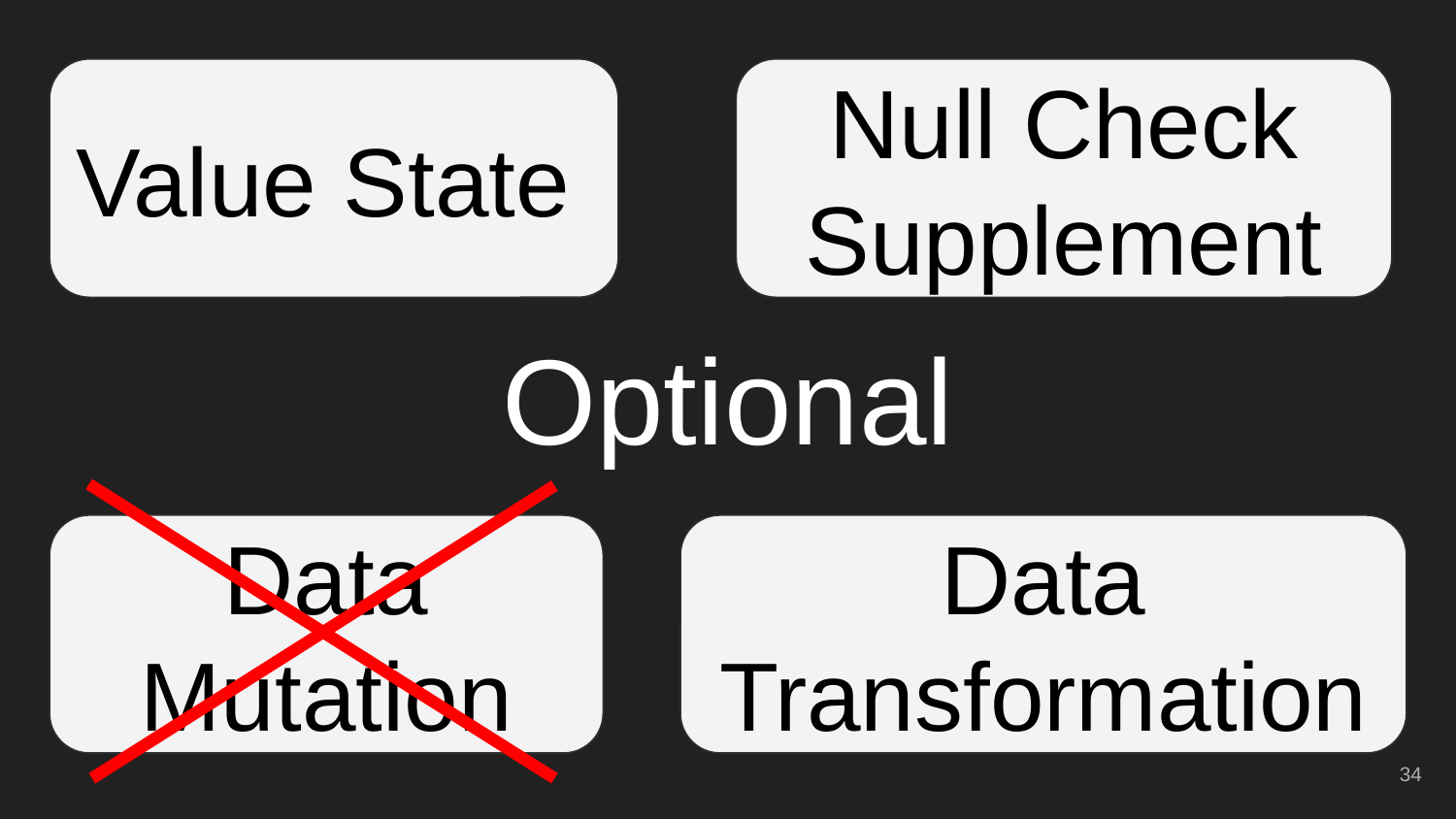

Value State
Null Check Supplement
# Optional
Data Mutation
Data Transformation
34